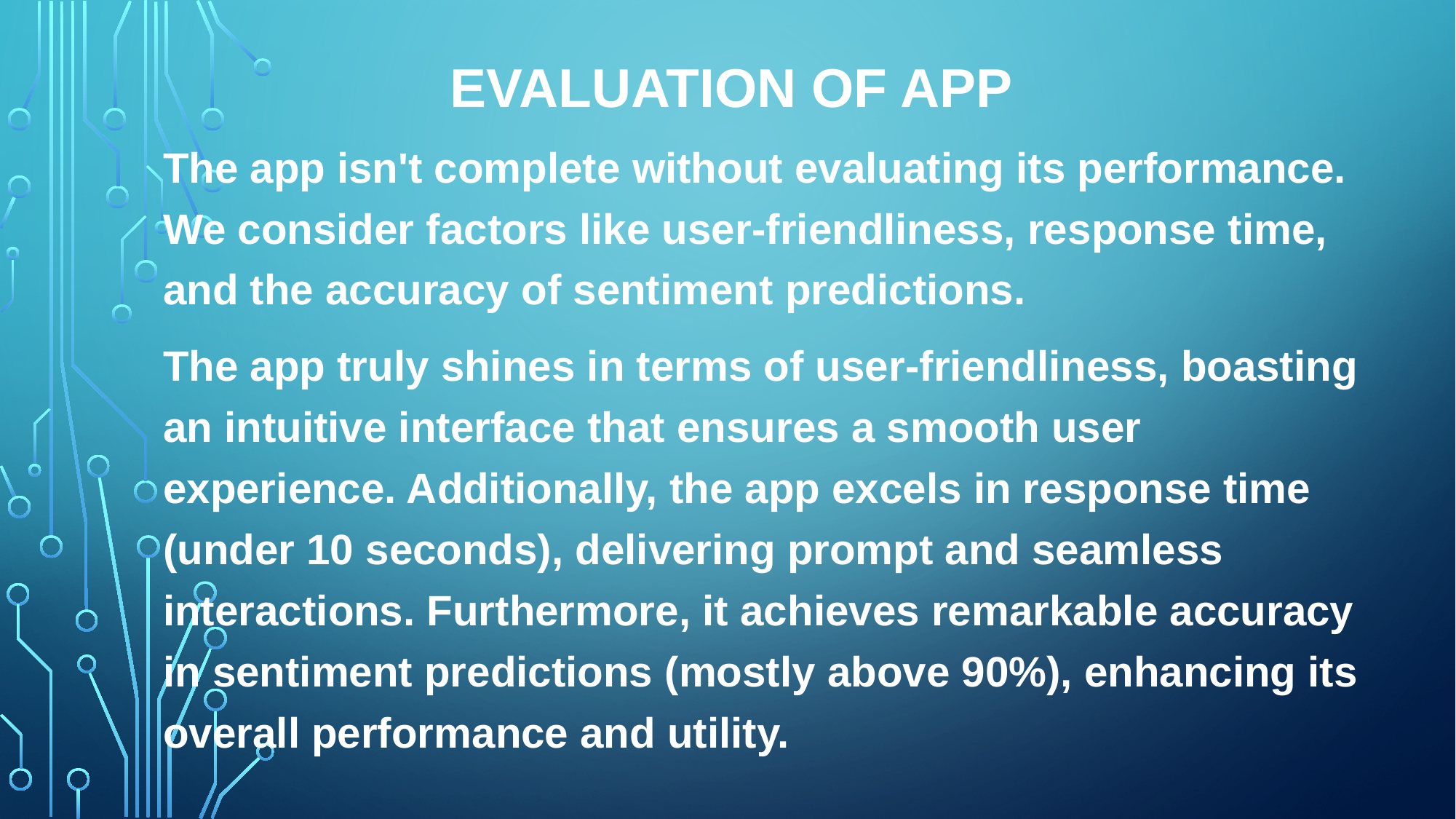

# Evaluation of App
The app isn't complete without evaluating its performance. We consider factors like user-friendliness, response time, and the accuracy of sentiment predictions.
The app truly shines in terms of user-friendliness, boasting an intuitive interface that ensures a smooth user experience. Additionally, the app excels in response time (under 10 seconds), delivering prompt and seamless interactions. Furthermore, it achieves remarkable accuracy in sentiment predictions (mostly above 90%), enhancing its overall performance and utility.